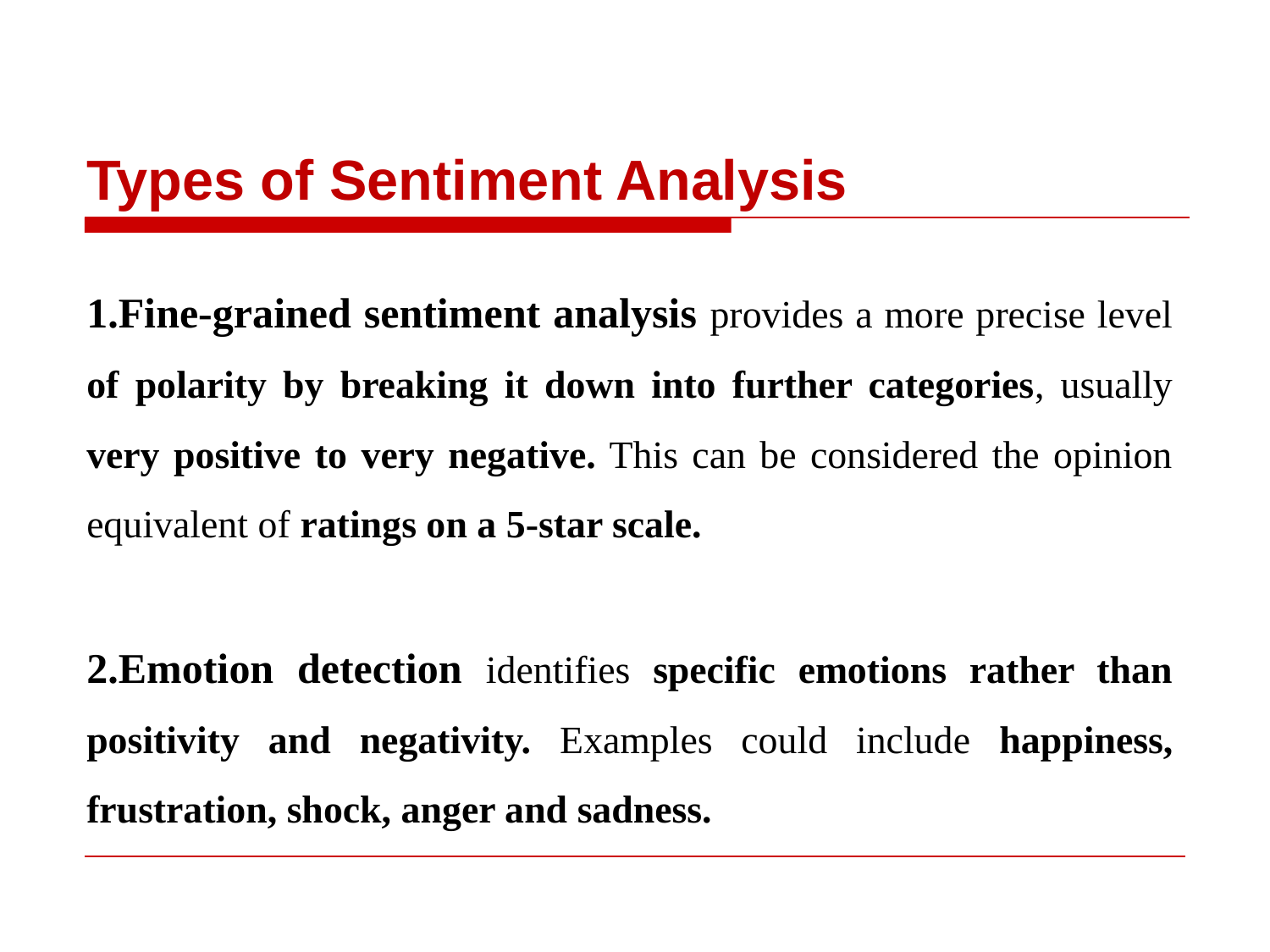

Types of Sentiment Analysis
Fine-grained sentiment analysis provides a more precise level of polarity by breaking it down into further categories, usually very positive to very negative. This can be considered the opinion equivalent of ratings on a 5-star scale.

Emotion detection identifies specific emotions rather than positivity and negativity. Examples could include happiness, frustration, shock, anger and sadness.